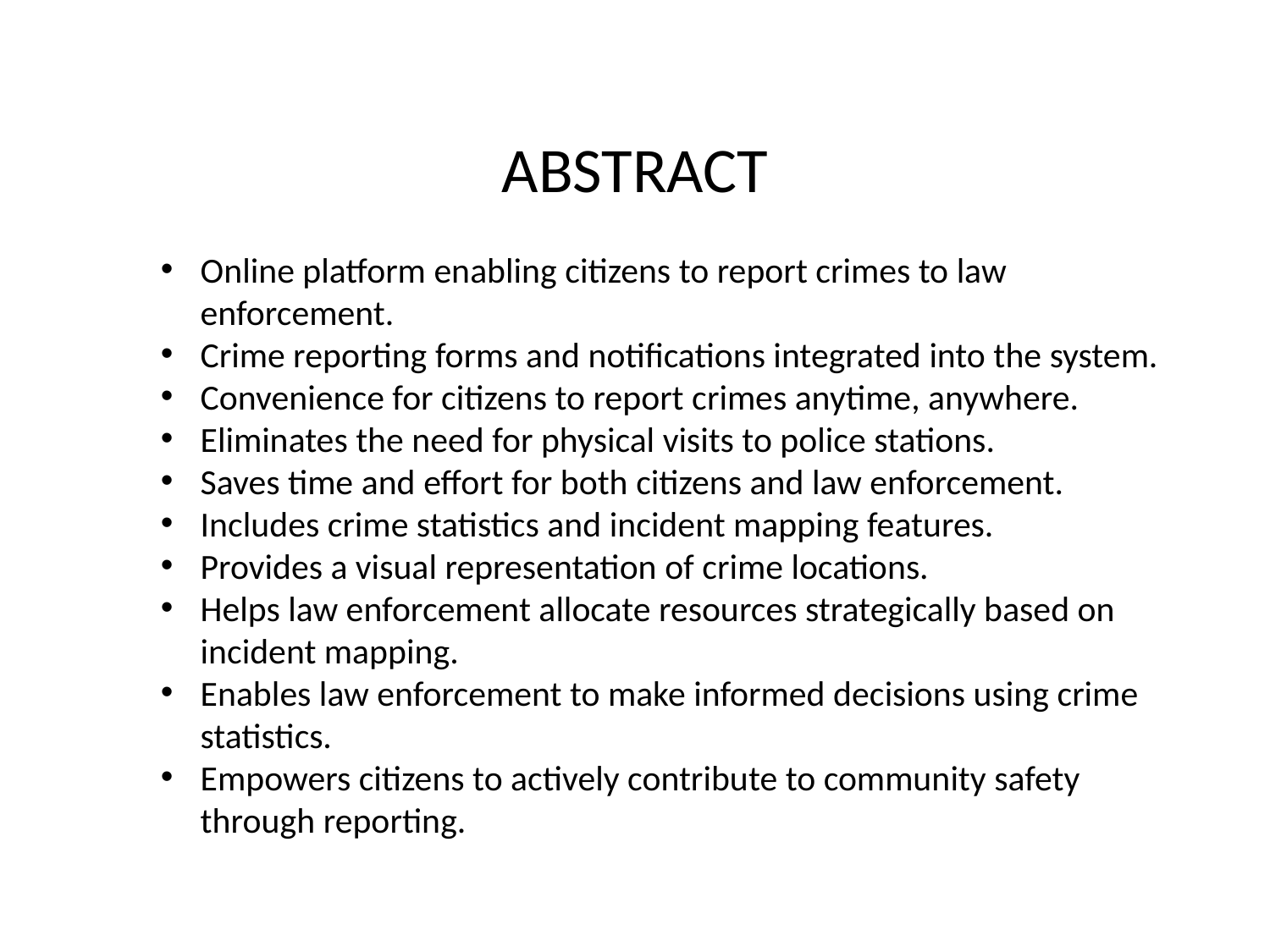

ABSTRACT

Online platform enabling citizens to report crimes to law enforcement.
Crime reporting forms and notifications integrated into the system.
Convenience for citizens to report crimes anytime, anywhere.
Eliminates the need for physical visits to police stations.
Saves time and effort for both citizens and law enforcement.
Includes crime statistics and incident mapping features.
Provides a visual representation of crime locations.
Helps law enforcement allocate resources strategically based on incident mapping.
Enables law enforcement to make informed decisions using crime statistics.
Empowers citizens to actively contribute to community safety through reporting.